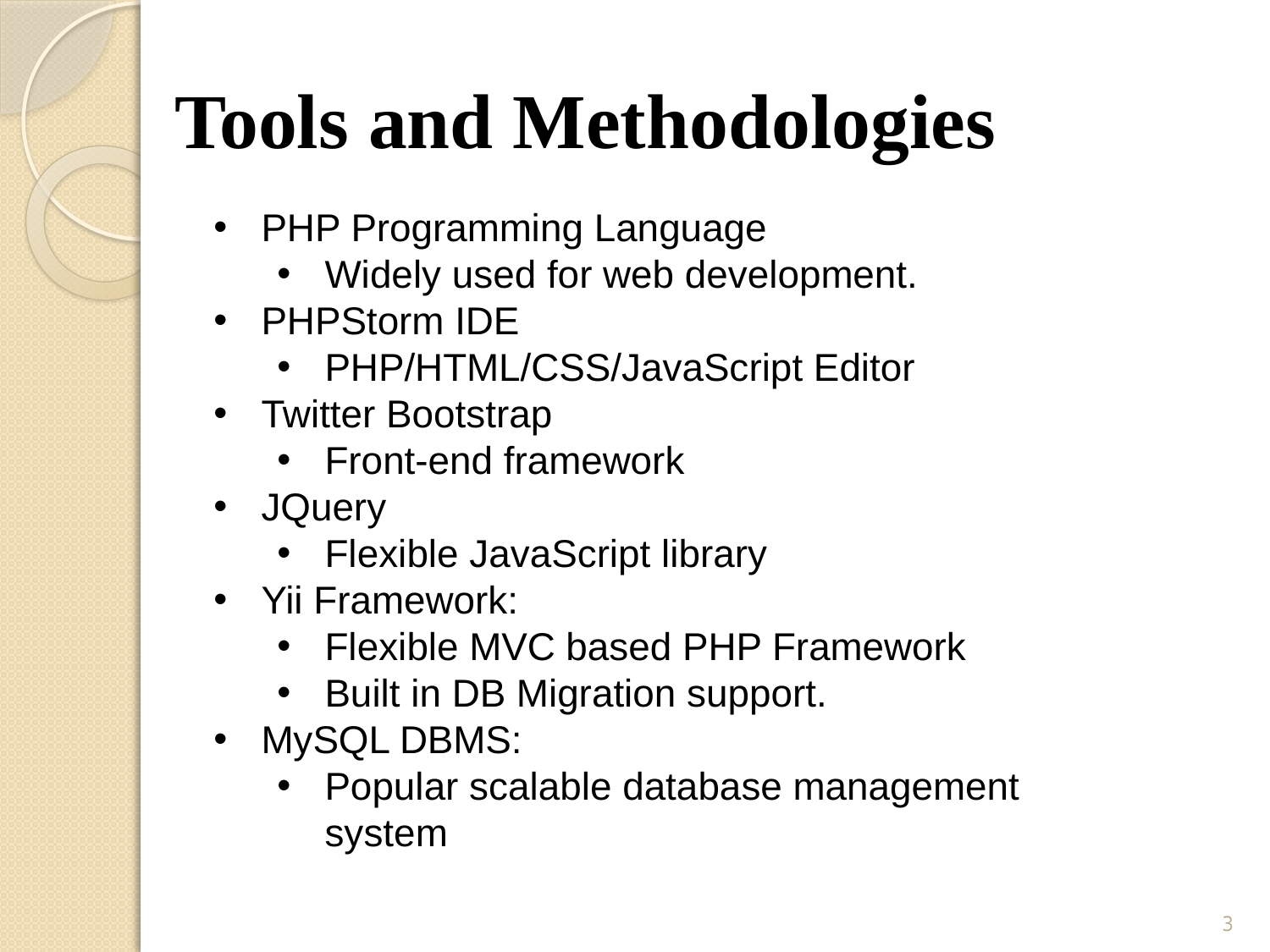

Tools and Methodologies
PHP Programming Language
Widely used for web development.
PHPStorm IDE
PHP/HTML/CSS/JavaScript Editor
Twitter Bootstrap
Front-end framework
JQuery
Flexible JavaScript library
Yii Framework:
Flexible MVC based PHP Framework
Built in DB Migration support.
MySQL DBMS:
Popular scalable database management system
3